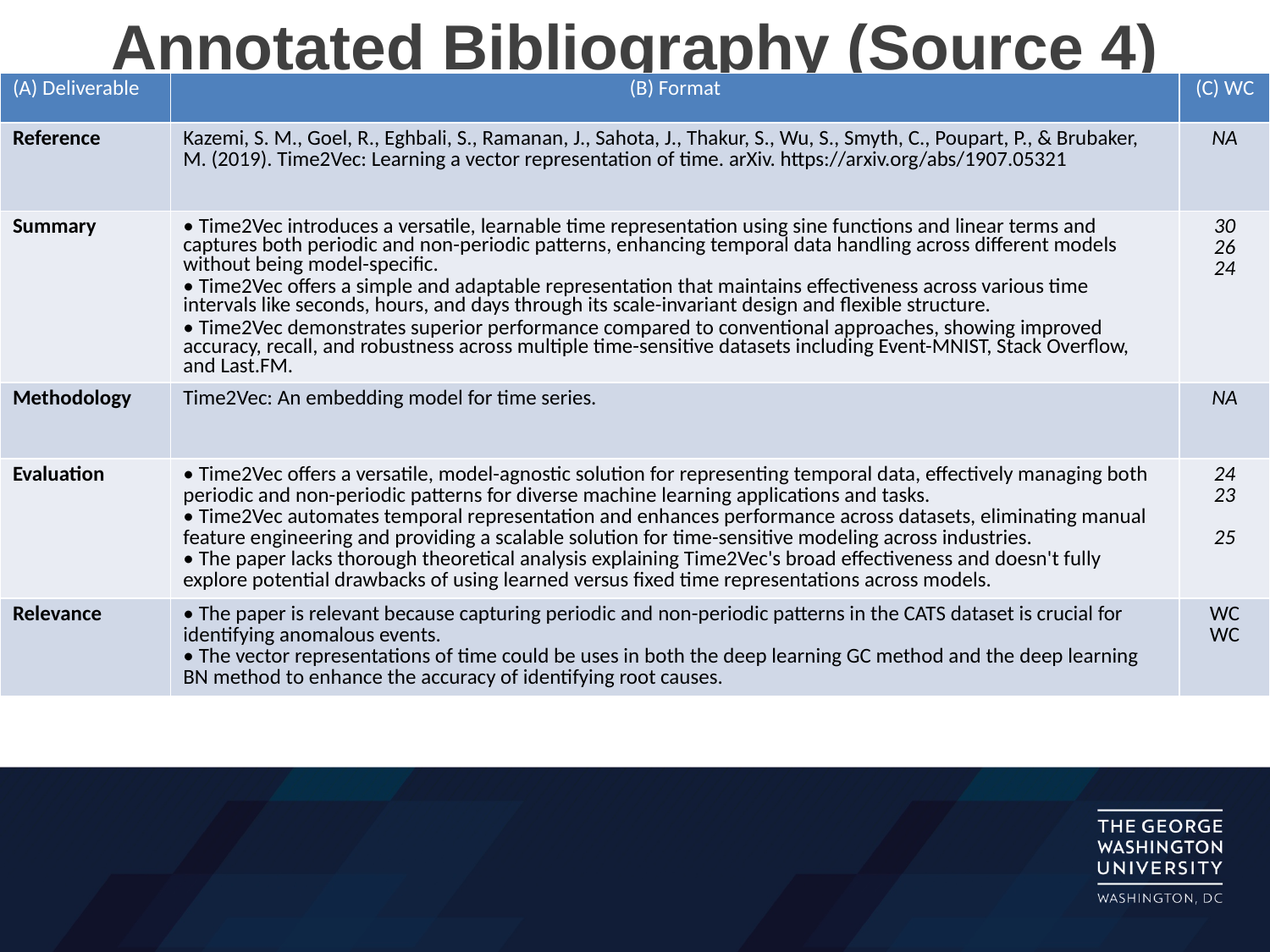

# Annotated Bibliography (Source 4)
| (A) Deliverable | (B) Format | (C) WC |
| --- | --- | --- |
| Reference | Kazemi, S. M., Goel, R., Eghbali, S., Ramanan, J., Sahota, J., Thakur, S., Wu, S., Smyth, C., Poupart, P., & Brubaker, M. (2019). Time2Vec: Learning a vector representation of time. arXiv. https://arxiv.org/abs/1907.05321 | NA |
| Summary | • Time2Vec introduces a versatile, learnable time representation using sine functions and linear terms and captures both periodic and non-periodic patterns, enhancing temporal data handling across different models without being model-specific. • Time2Vec offers a simple and adaptable representation that maintains effectiveness across various time intervals like seconds, hours, and days through its scale-invariant design and flexible structure. • Time2Vec demonstrates superior performance compared to conventional approaches, showing improved accuracy, recall, and robustness across multiple time-sensitive datasets including Event-MNIST, Stack Overflow, and Last.FM. | 30 26 24 |
| Methodology | Time2Vec: An embedding model for time series. | NA |
| Evaluation | • Time2Vec offers a versatile, model-agnostic solution for representing temporal data, effectively managing both periodic and non-periodic patterns for diverse machine learning applications and tasks. • Time2Vec automates temporal representation and enhances performance across datasets, eliminating manual feature engineering and providing a scalable solution for time-sensitive modeling across industries. • The paper lacks thorough theoretical analysis explaining Time2Vec's broad effectiveness and doesn't fully explore potential drawbacks of using learned versus fixed time representations across models. | 24 23 25 |
| Relevance | • The paper is relevant because capturing periodic and non-periodic patterns in the CATS dataset is crucial for identifying anomalous events. • The vector representations of time could be uses in both the deep learning GC method and the deep learning BN method to enhance the accuracy of identifying root causes. | WC WC |